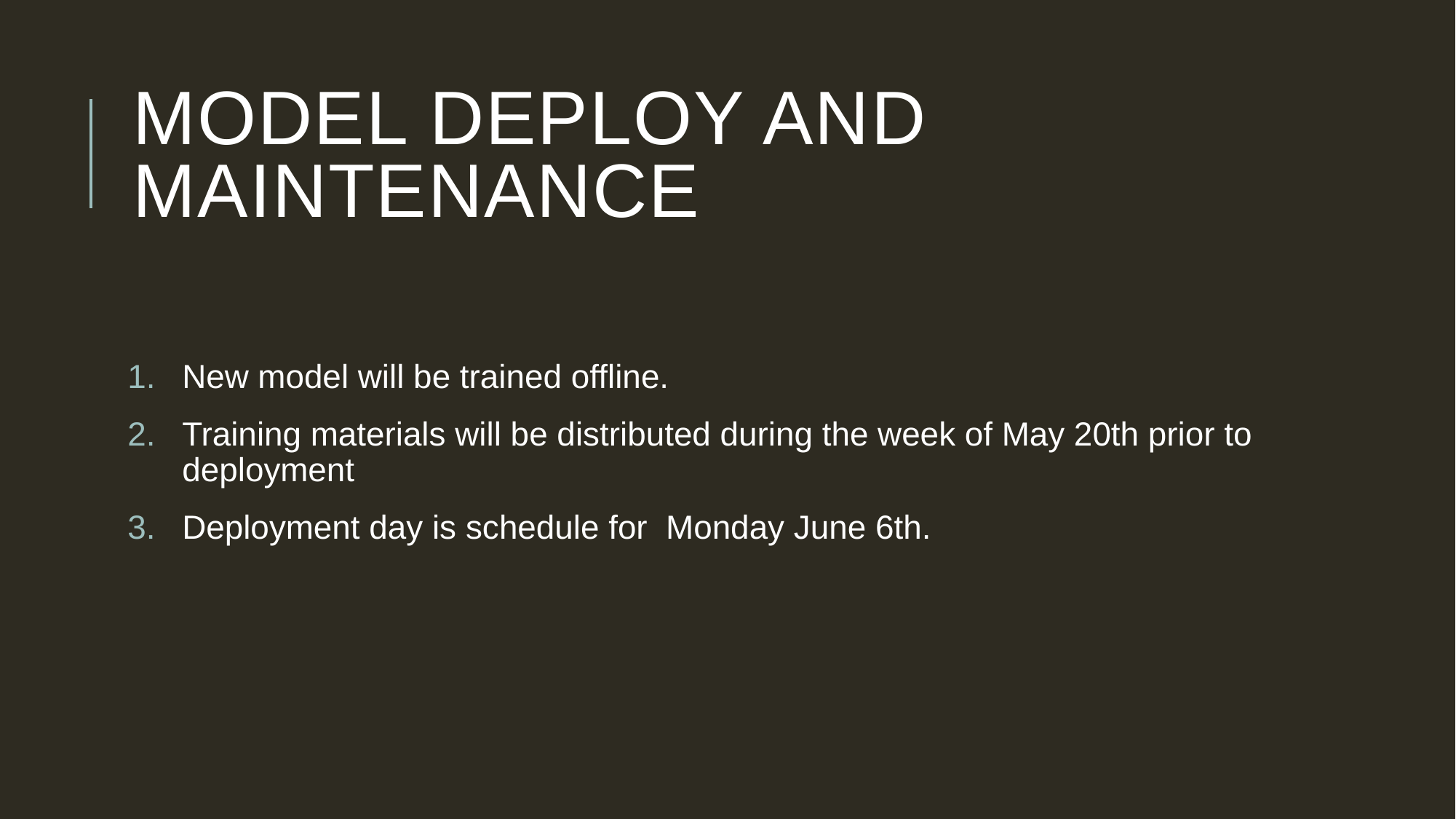

# Model Deploy and Maintenance
New model will be trained offline.
Training materials will be distributed during the week of May 20th prior to deployment
Deployment day is schedule for  Monday June 6th.